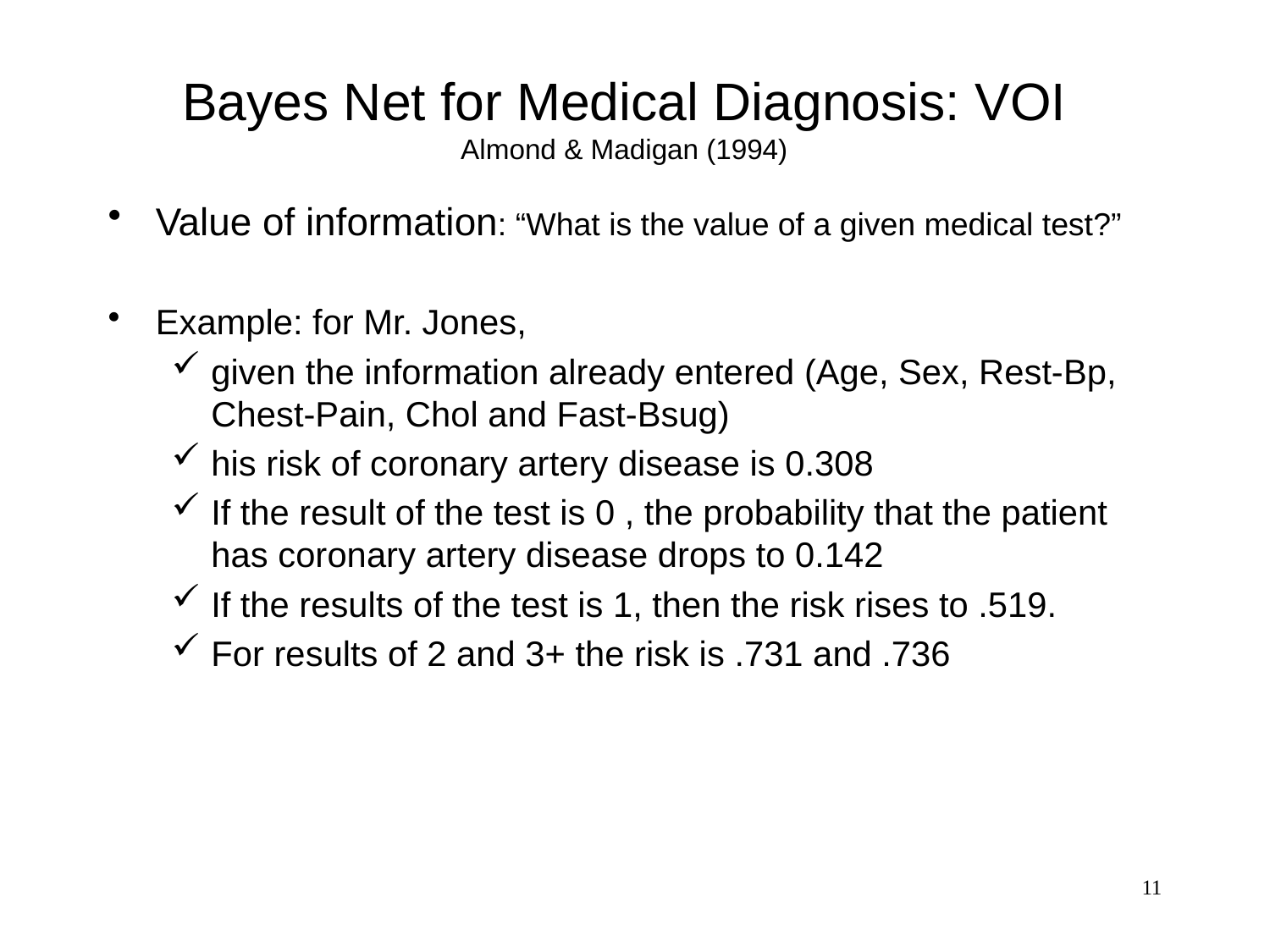

# Bayes Net for Medical Diagnosis: VOI Almond & Madigan (1994)
Value of information: “What is the value of a given medical test?”

Example: for Mr. Jones,
given the information already entered (Age, Sex, Rest-Bp, Chest-Pain, Chol and Fast-Bsug)
his risk of coronary artery disease is 0.308
If the result of the test is 0 , the probability that the patient has coronary artery disease drops to 0.142
If the results of the test is 1, then the risk rises to .519.
For results of 2 and 3+ the risk is .731 and .736

11